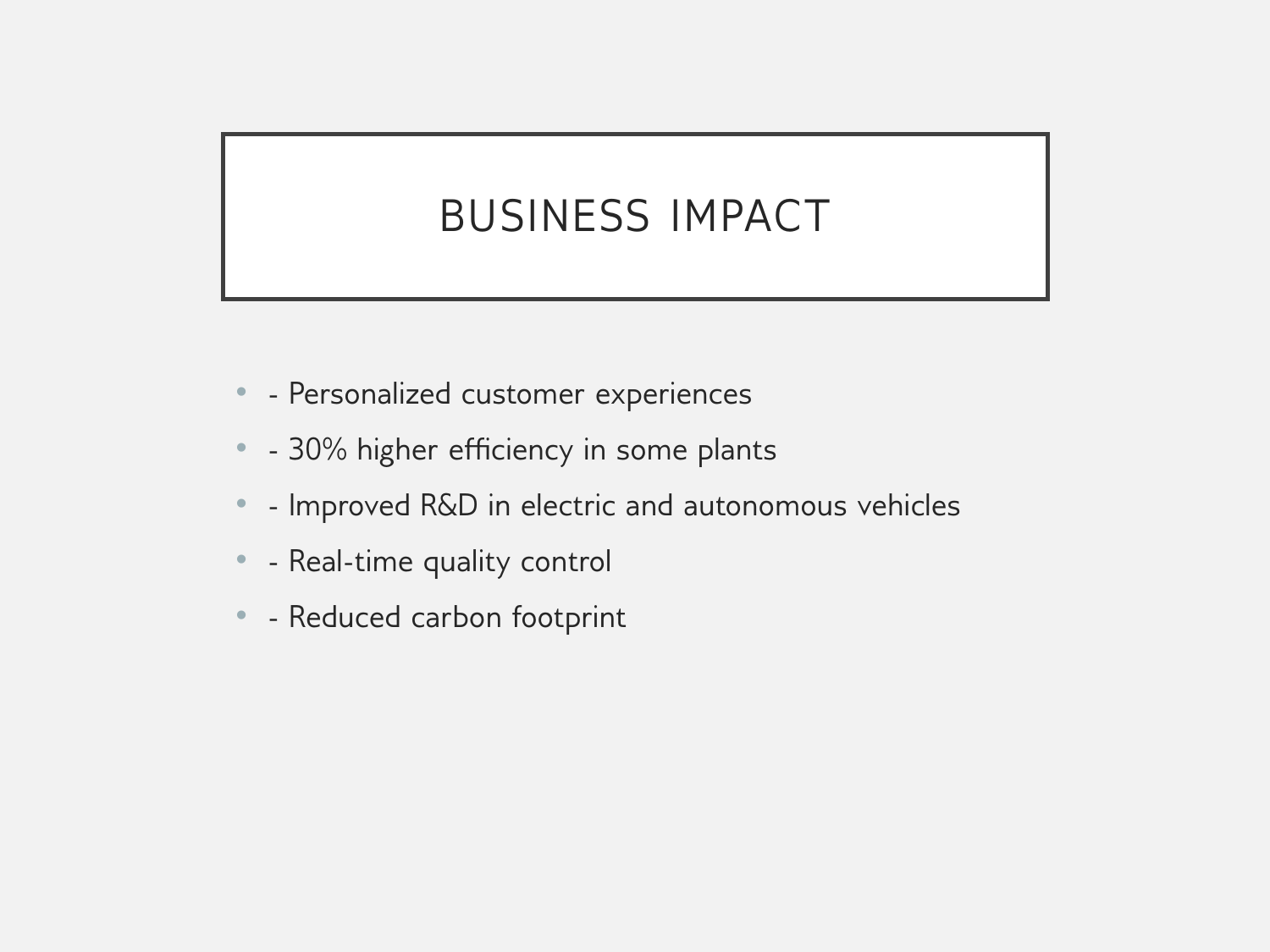

# Business Impact
- Personalized customer experiences
- 30% higher efficiency in some plants
- Improved R&D in electric and autonomous vehicles
- Real-time quality control
- Reduced carbon footprint